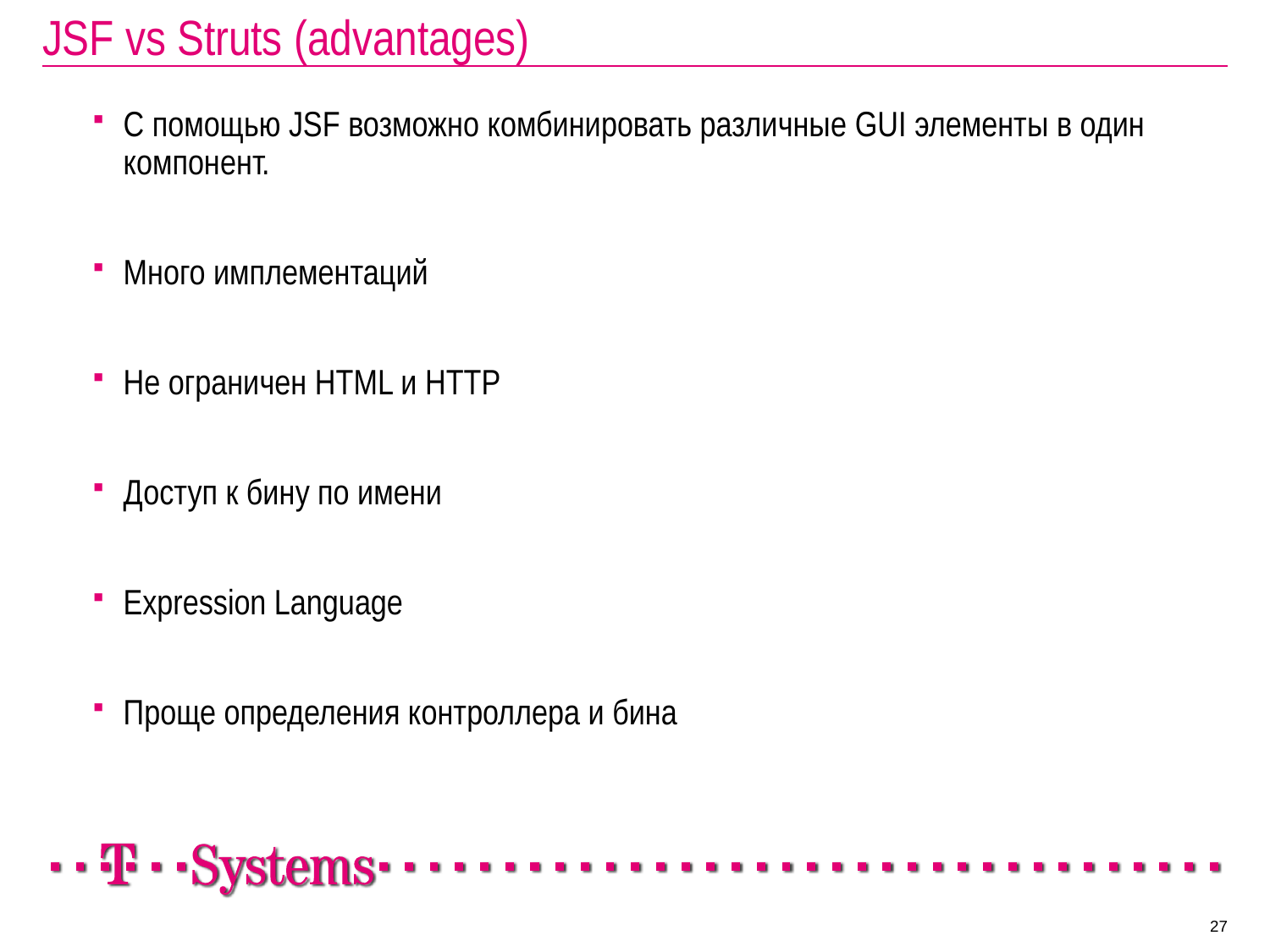

# JSF vs Struts (advantages)
С помощью JSF возможно комбинировать различные GUI элементы в один компонент.

Много имплементаций

Не ограничен HTML и HTTP

Доступ к бину по имени

Expression Language

Проще определения контроллера и бина

27